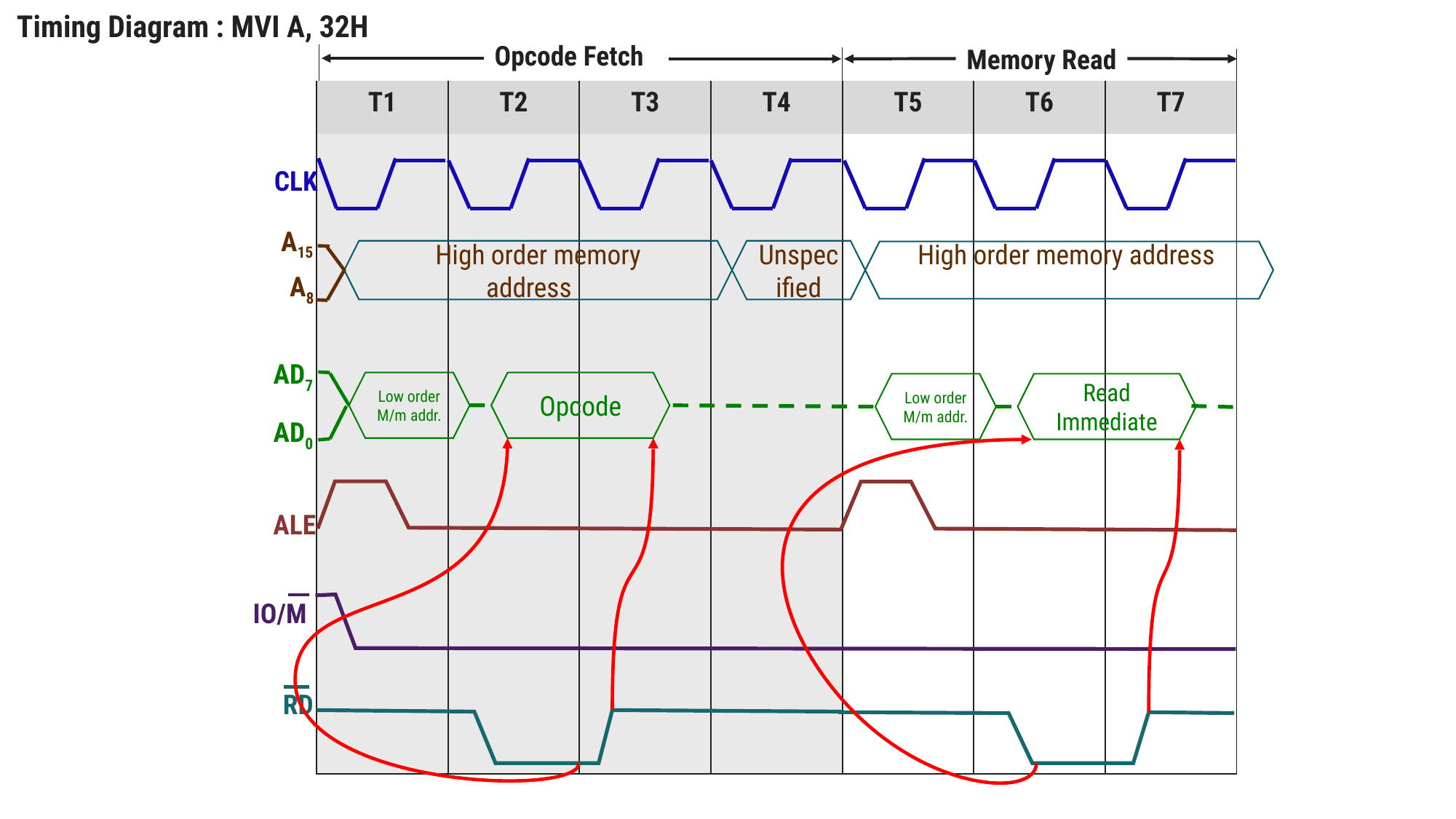

Timing Diagram : MVI A, 32H
Opcode Fetch
Memory Read
|  | T1 | T2 | T3 | T4 | T5 | T6 | T7 |
| --- | --- | --- | --- | --- | --- | --- | --- |
|  |  |  |  |  |  |  |  |
|  |  |  |  |  |  |  |  |
|  |  |  |  |  |  |  |  |
|  |  |  |  |  |  |  |  |
|  |  |  |  |  |  |  |  |
|  |  |  |  |  |  |  |  |
|  |  |  |  |  |  |  |  |
|  |  |  |  |  |  |  |  |
|  |  |  |  |  |  |  |  |
|  |  |  |  |  |  |  |  |
|  |  |  |  |  |  |  |  |
|  |  |  |  |  |  |  |  |
CLK
A15
High order memory address
Unspecified
High order memory address
A8
AD7
Low order M/m addr.
Opcode
Low order M/m addr.
Read Immediate
AD0

ALE
IO/M

RD